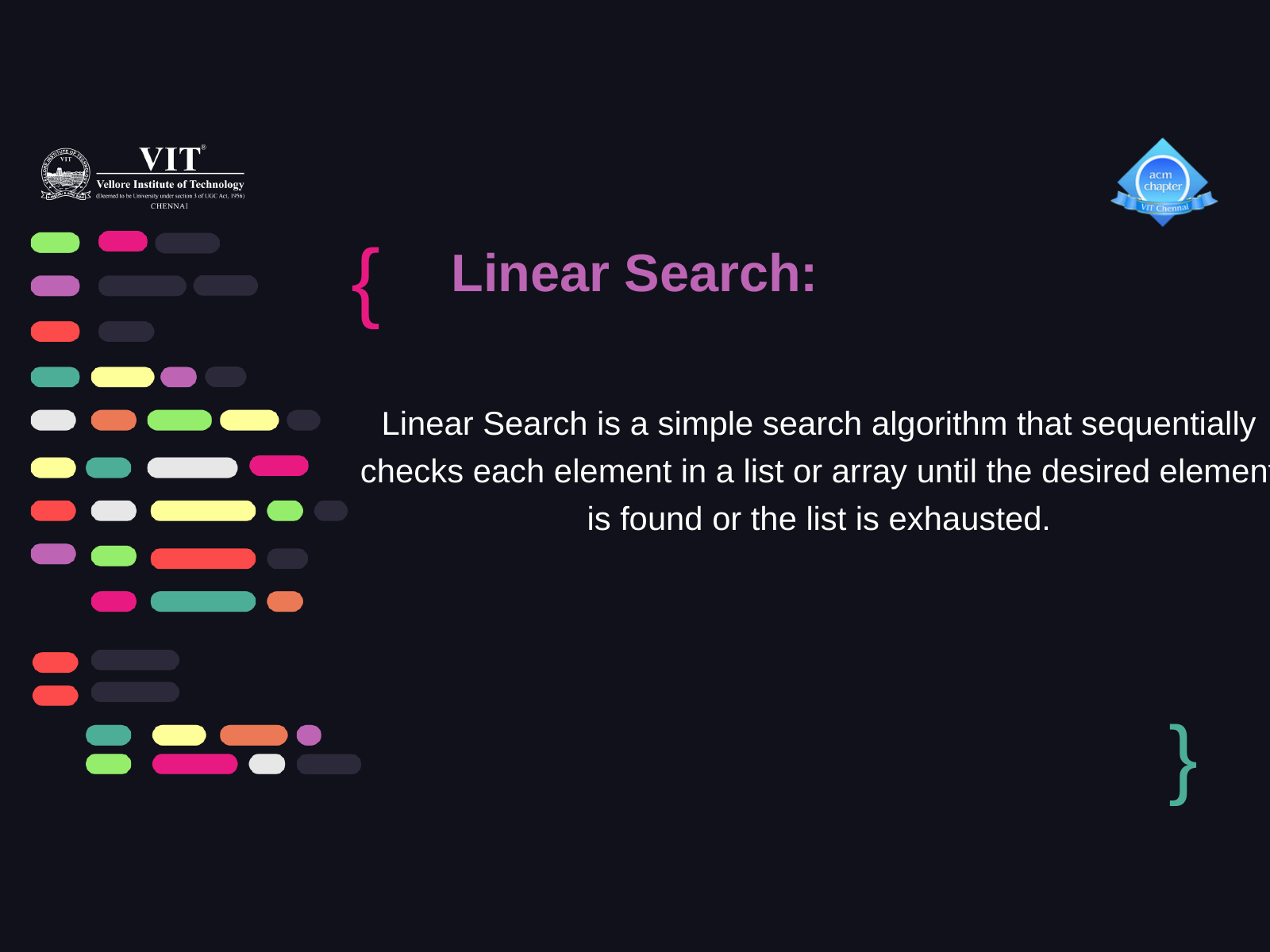

{
Linear Search:

Linear Search is a simple search algorithm that sequentially checks each element in a list or array until the desired element is found or the list is exhausted.
}